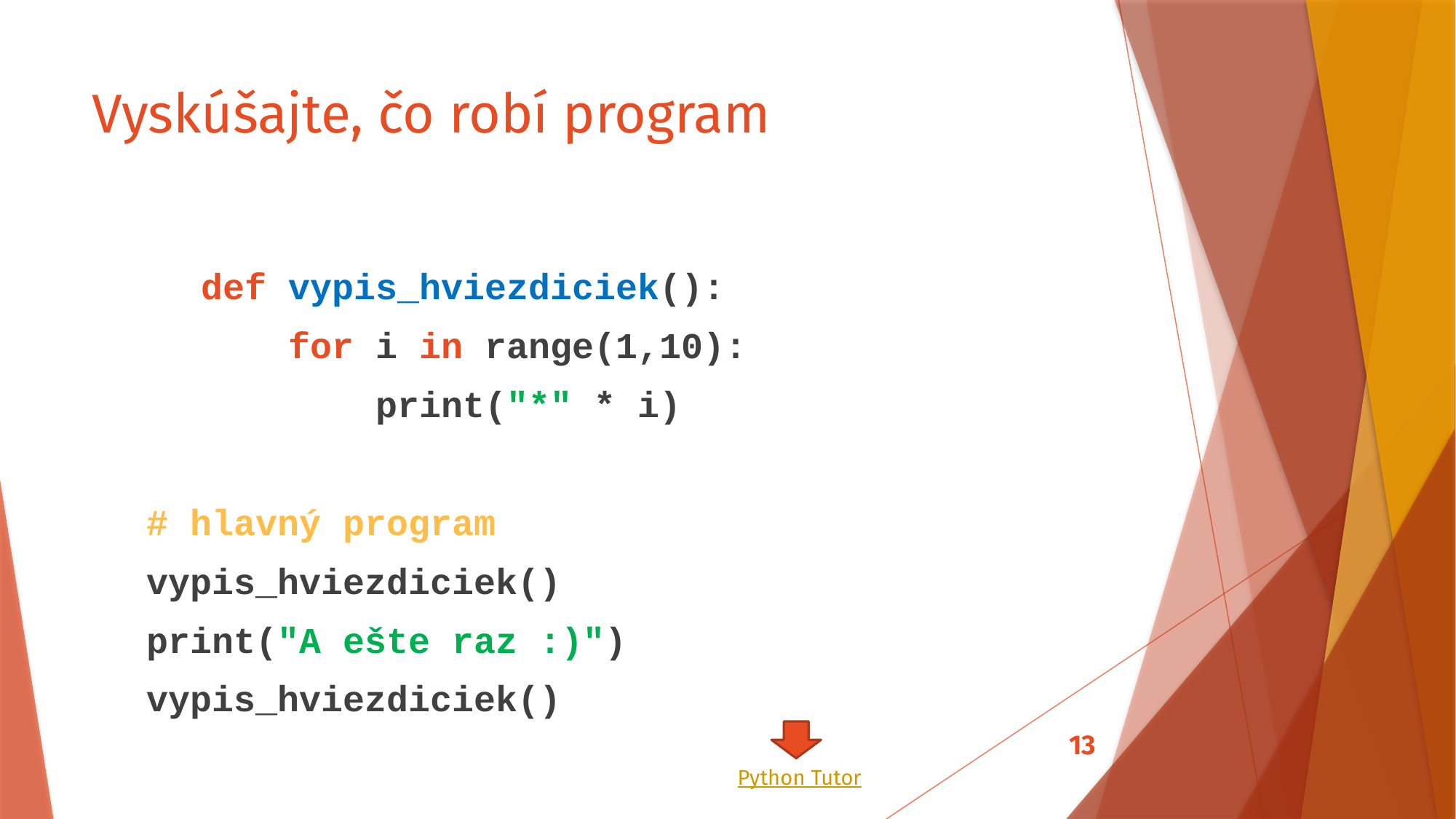

# Vyskúšajte, čo robí program
	def vypis_hviezdiciek():
	    for i in range(1,10):
	        print("*" * i)

# hlavný program
vypis_hviezdiciek()
print("A ešte raz :)")
vypis_hviezdiciek()

13
Python Tutor